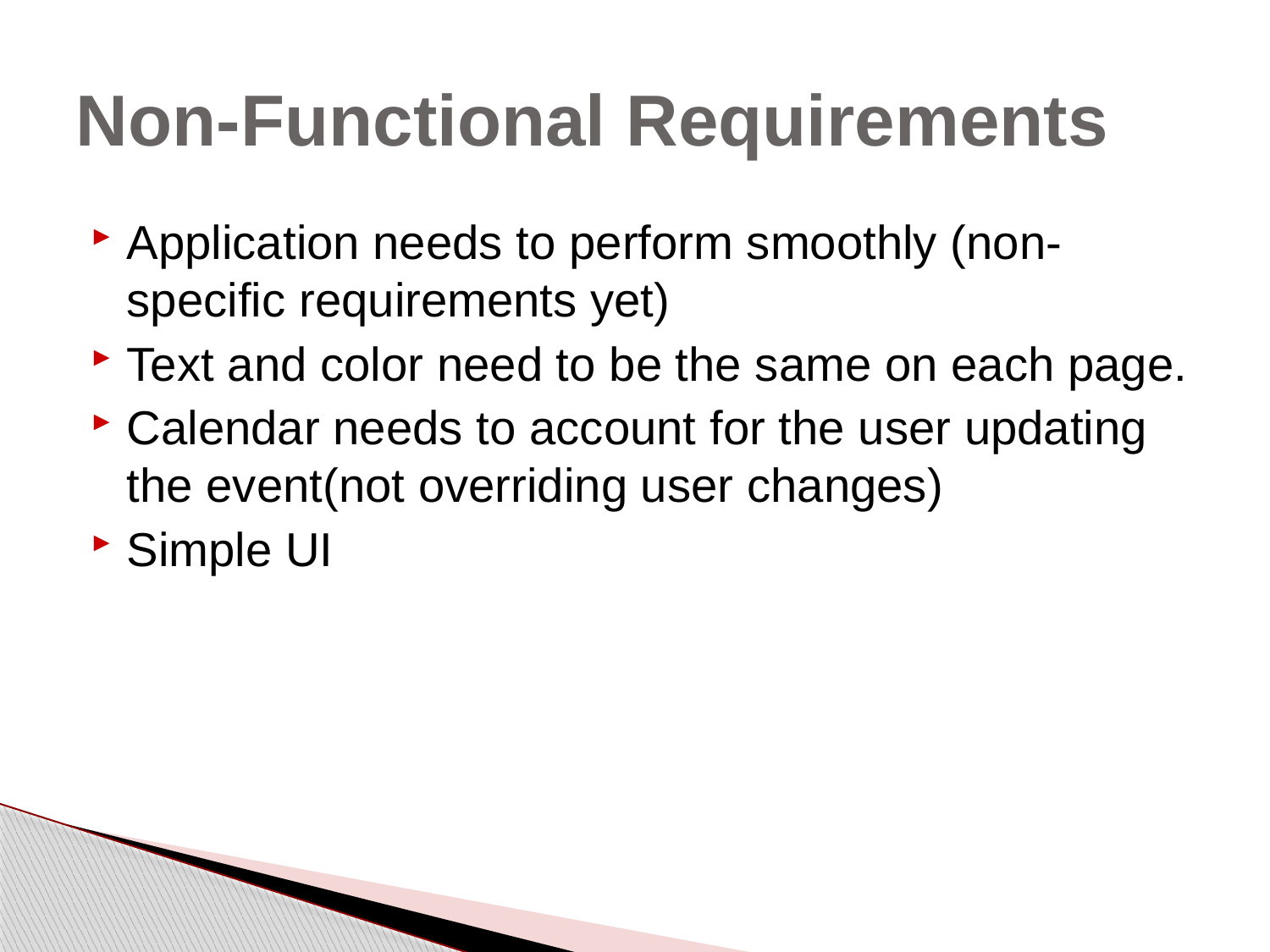

# Non-Functional Requirements
Application needs to perform smoothly (non-specific requirements yet)
Text and color need to be the same on each page.
Calendar needs to account for the user updating the event(not overriding user changes)
Simple UI